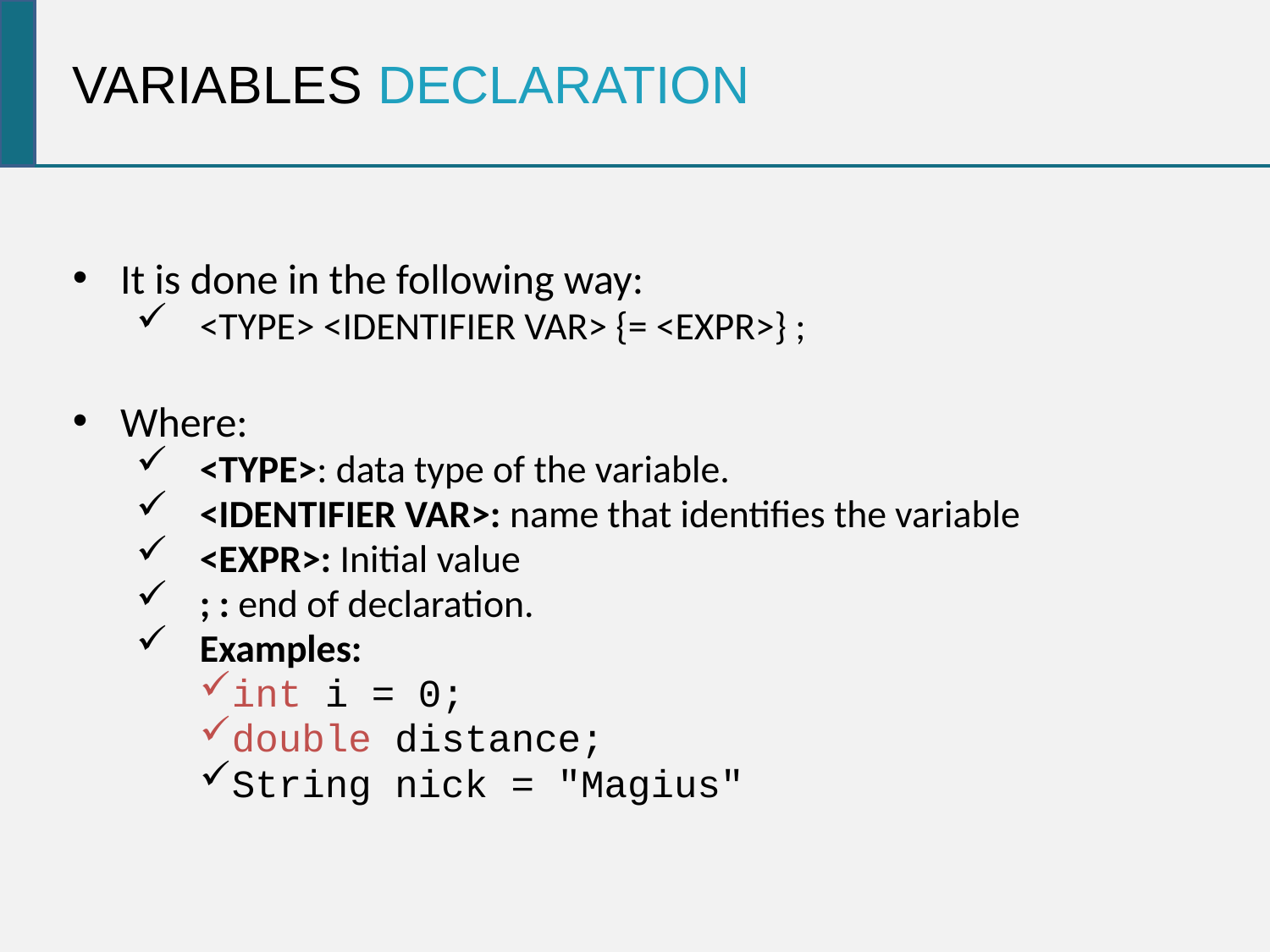

Variables declaration

It is done in the following way:
<TYPE> <IDENTIFIER VAR> {= <EXPR>} ;

Where:
<TYPE>: data type of the variable.
<IDENTIFIER VAR>: name that identifies the variable
<EXPR>: Initial value
; : end of declaration.
Examples:
int i = 0;
double distance;
String nick = "Magius"